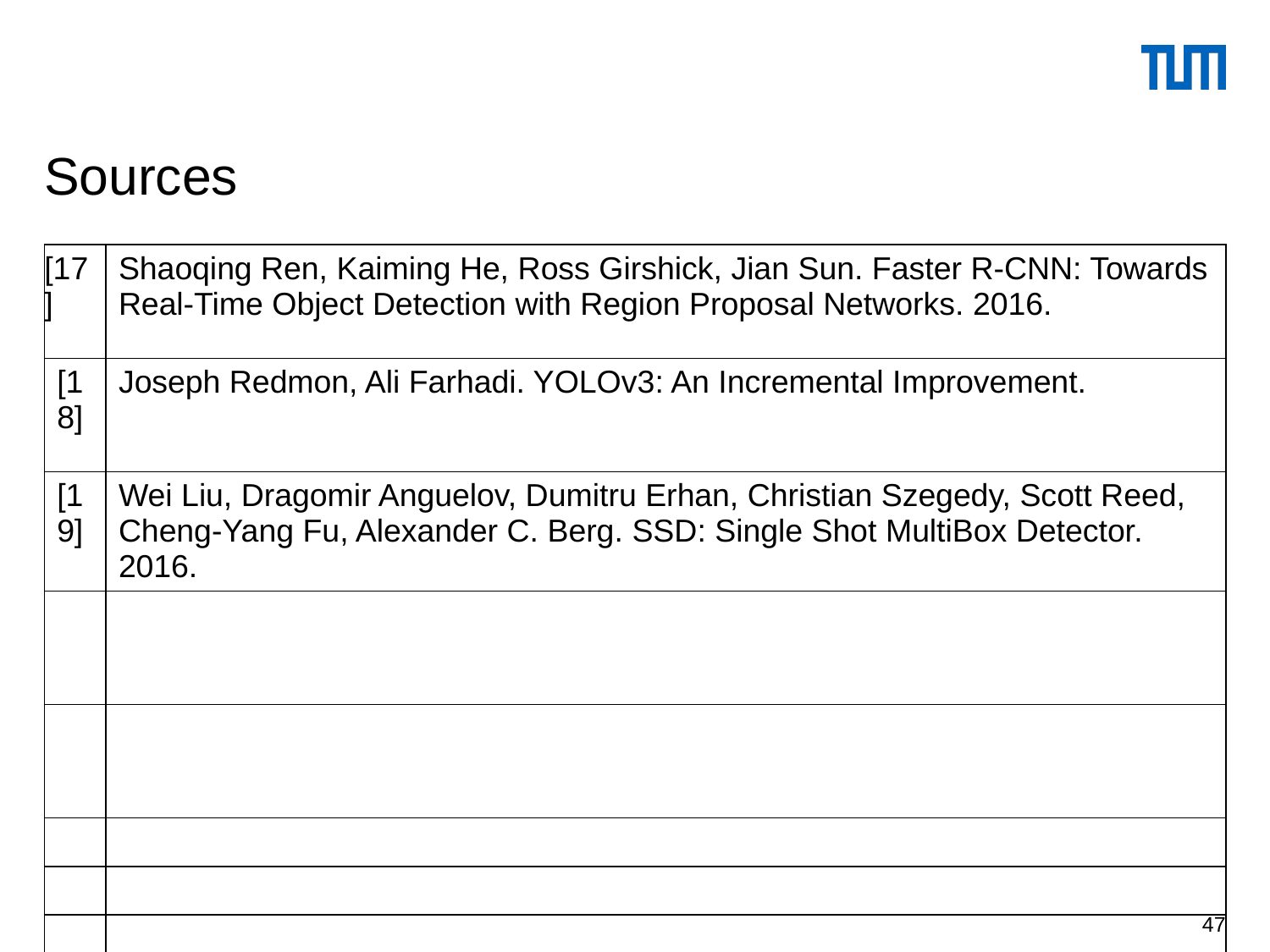

# Sources
| [17] | Shaoqing Ren, Kaiming He, Ross Girshick, Jian Sun. Faster R-CNN: Towards Real-Time Object Detection with Region Proposal Networks. 2016. |
| --- | --- |
| [18] | Joseph Redmon, Ali Farhadi. YOLOv3: An Incremental Improvement. |
| [19] | Wei Liu, Dragomir Anguelov, Dumitru Erhan, Christian Szegedy, Scott Reed, Cheng-Yang Fu, Alexander C. Berg. SSD: Single Shot MultiBox Detector. 2016. |
|  |  |
|  |  |
|  |  |
|  |  |
|  |  |
47